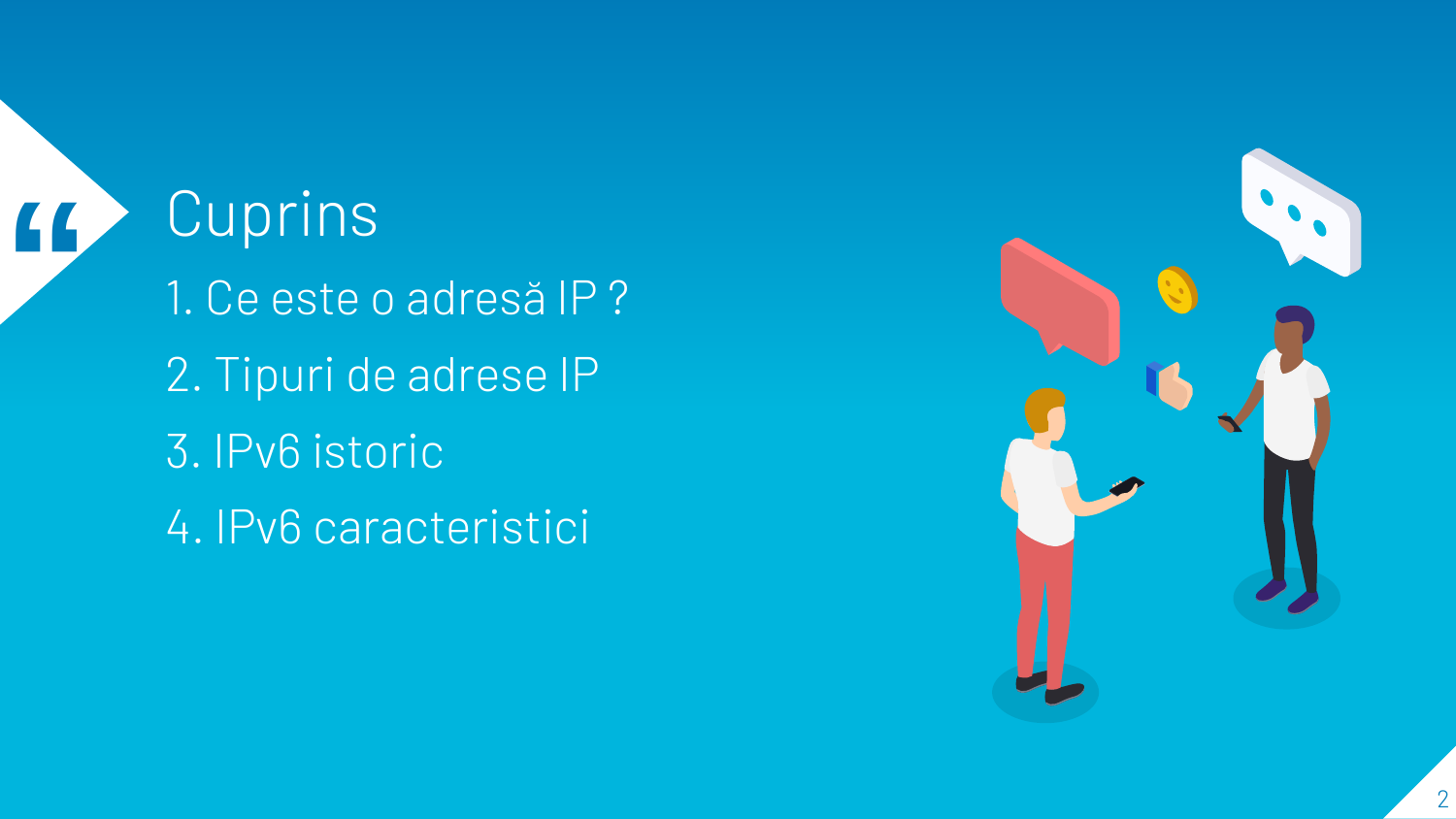

Cuprins
1. Ce este o adresă IP ?
2. Tipuri de adrese IP
3. IPv6 istoric
4. IPv6 caracteristici
2